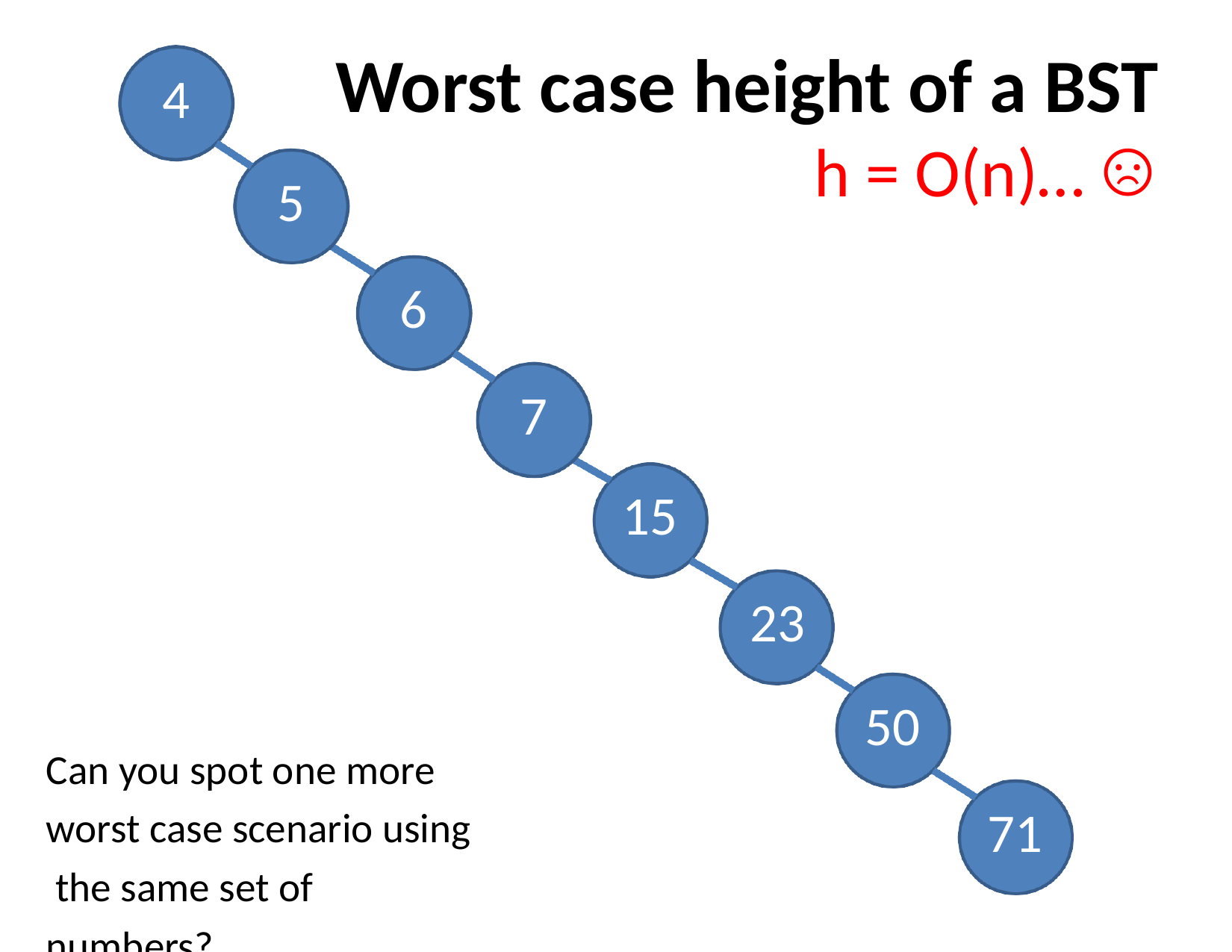

# Worst case height of a BST
h = O(n)… ☹

4
5
6
7
15
23
50
Can you spot one more  worst case scenario using  the same set of numbers?
71